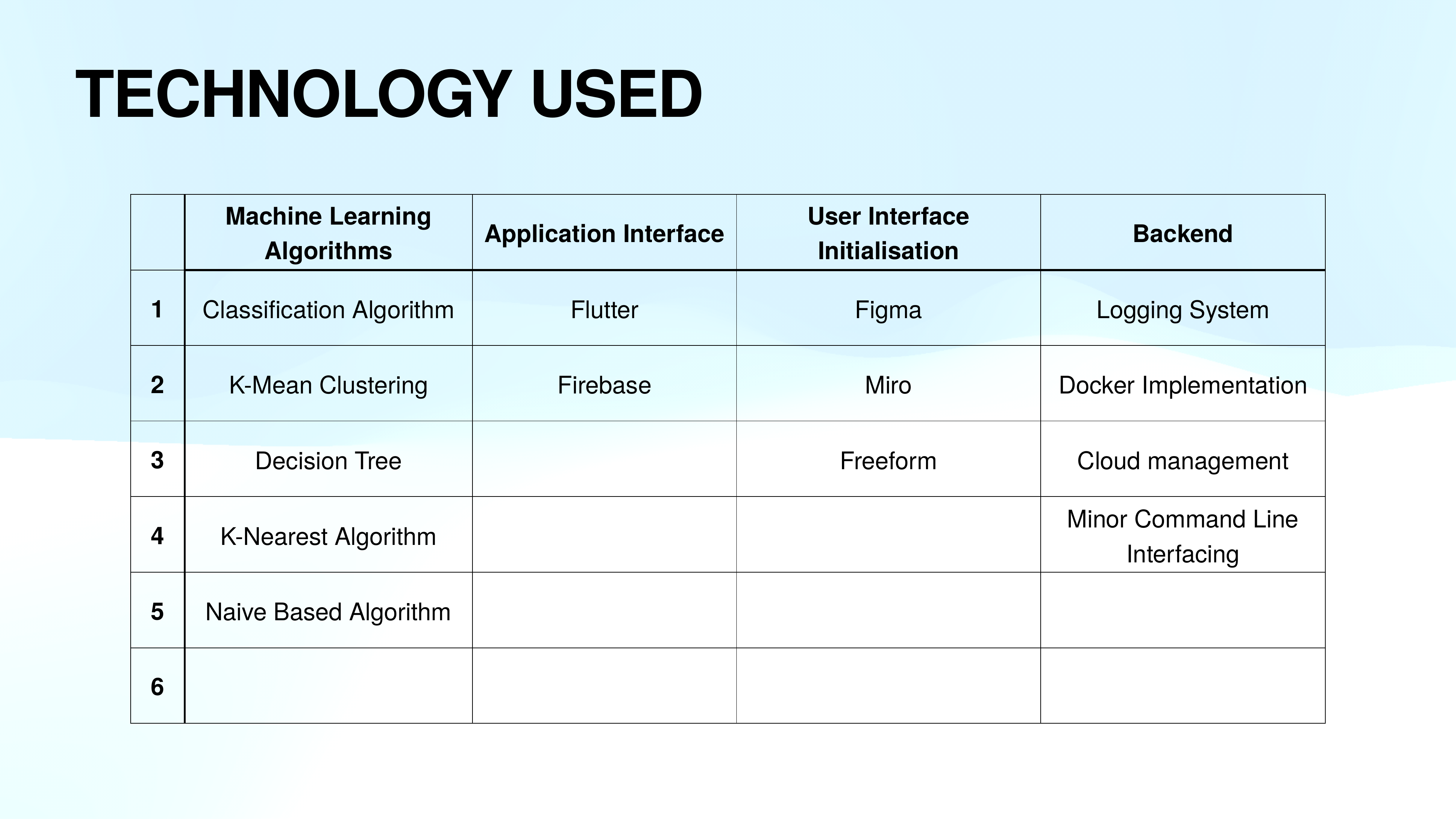

# TECHNOLOGY USED
|  | Machine Learning Algorithms | Application Interface | User Interface Initialisation | Backend |
| --- | --- | --- | --- | --- |
| 1 | Classification Algorithm | Flutter | Figma | Logging System |
| 2 | K-Mean Clustering | Firebase | Miro | Docker Implementation |
| 3 | Decision Tree |  | Freeform | Cloud management |
| 4 | K-Nearest Algorithm |  |  | Minor Command Line Interfacing |
| 5 | Naive Based Algorithm |  |  |  |
| 6 |  |  |  |  |